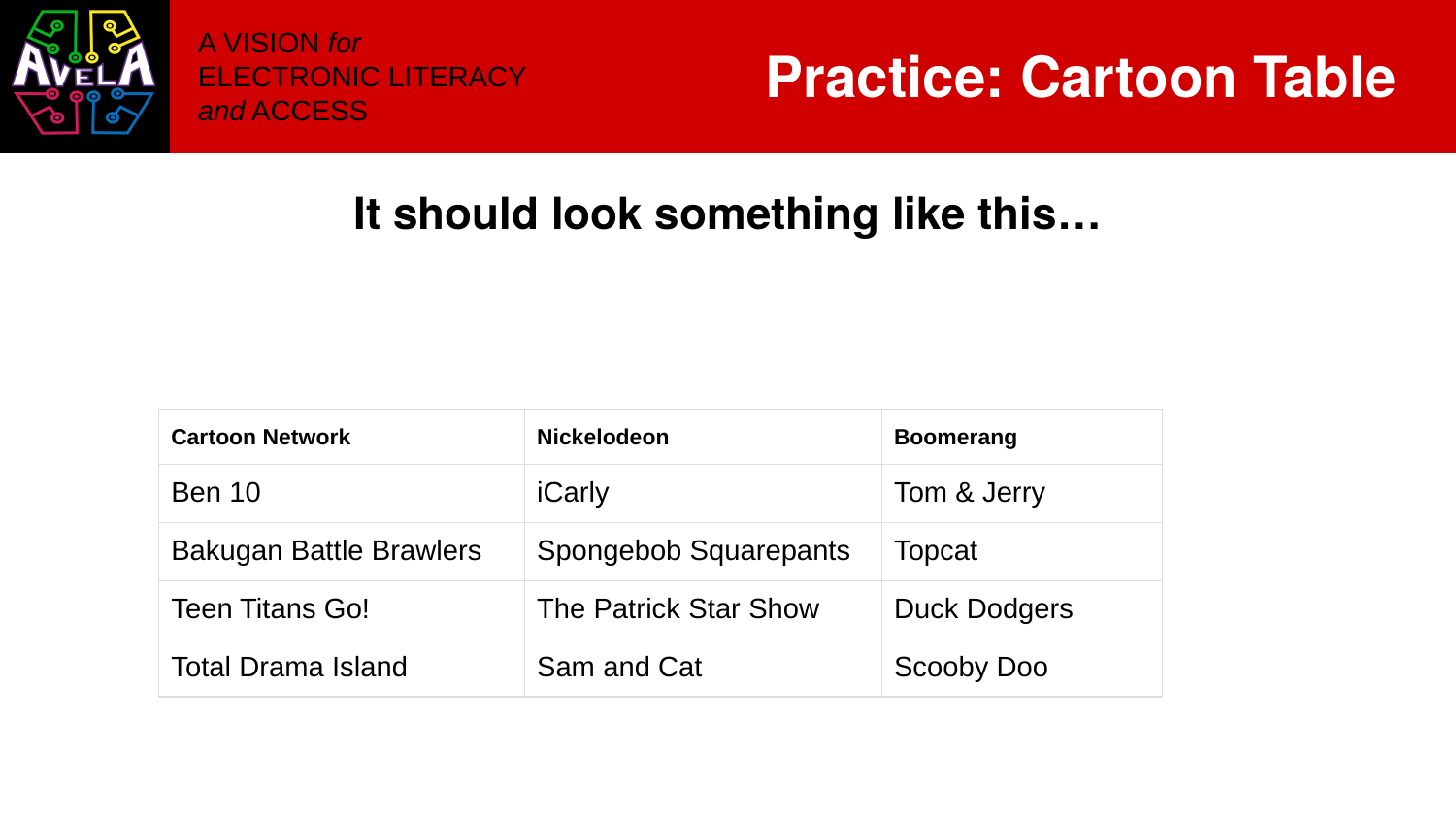

# Practice: Cartoon Table
It should look something like this…
| Cartoon Network | Nickelodeon | Boomerang |
| --- | --- | --- |
| Ben 10 | iCarly | Tom & Jerry |
| Bakugan Battle Brawlers | Spongebob Squarepants | Topcat |
| Teen Titans Go! | The Patrick Star Show | Duck Dodgers |
| Total Drama Island | Sam and Cat | Scooby Doo |